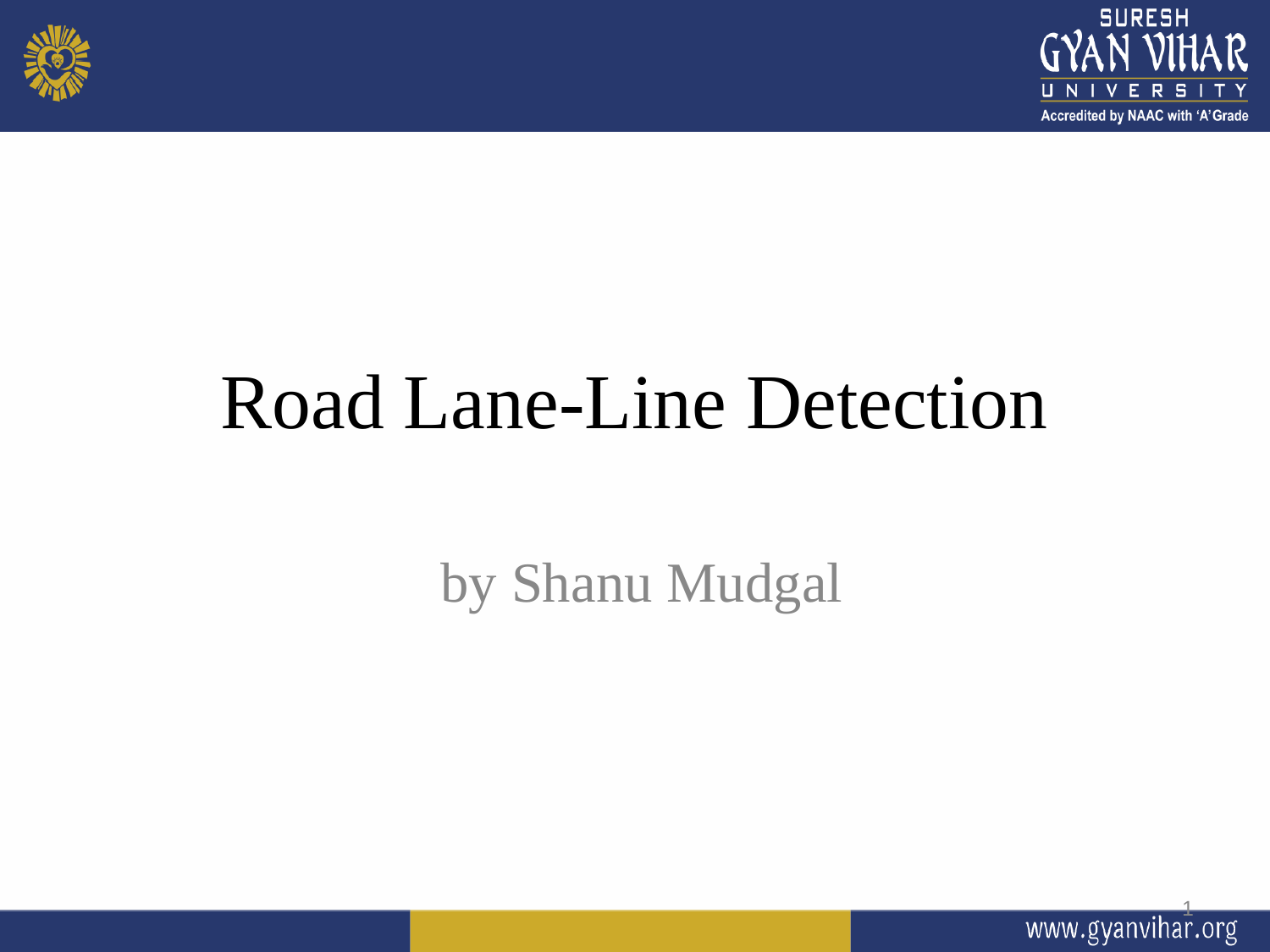

# Road Lane-Line Detection
 by Shanu Mudgal

1